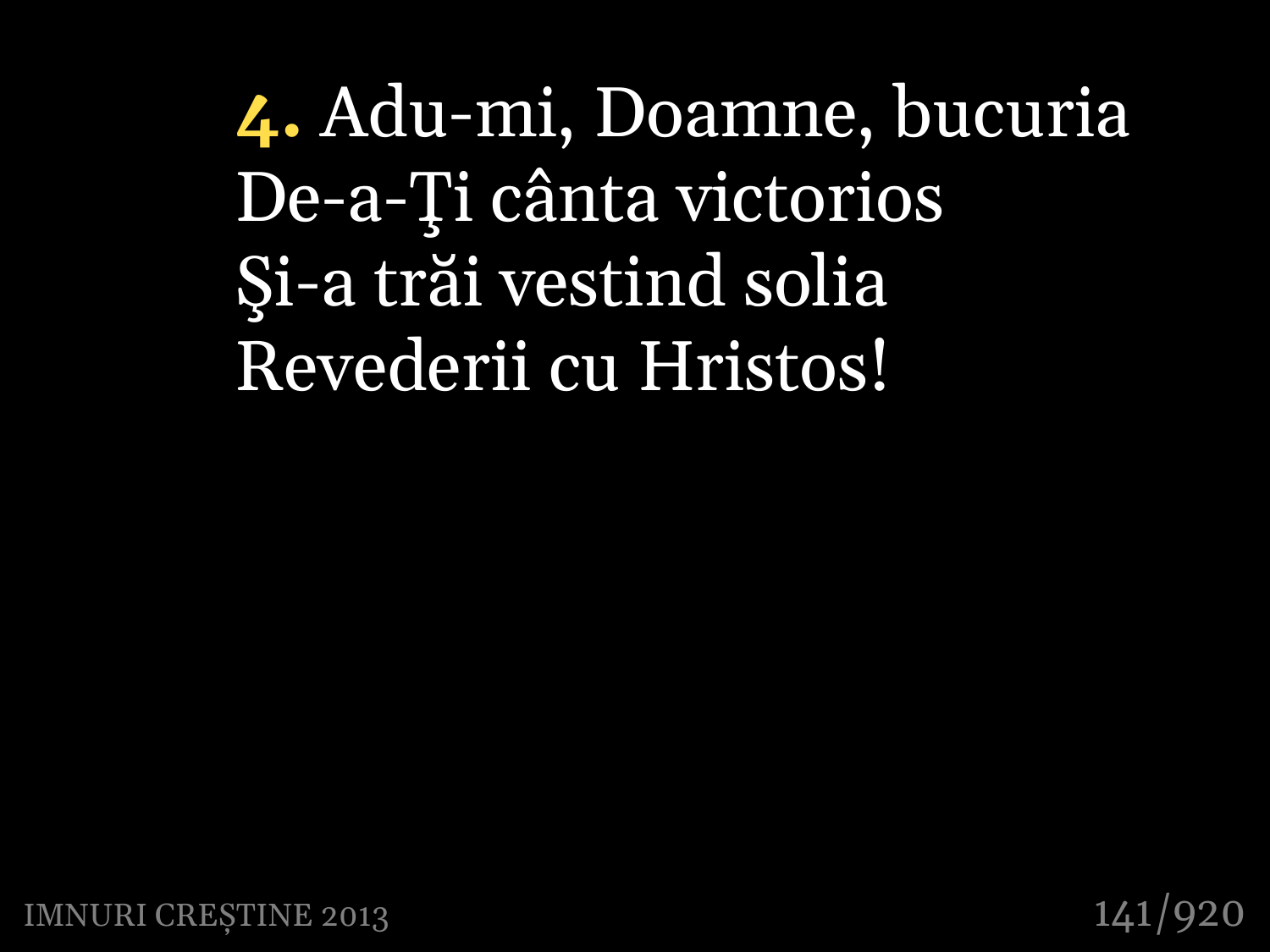

4. Adu-mi, Doamne, bucuria
De-a-Ţi cânta victorios
Şi-a trăi vestind solia
Revederii cu Hristos!
131/920
141/920
IMNURI CREȘTINE 2013